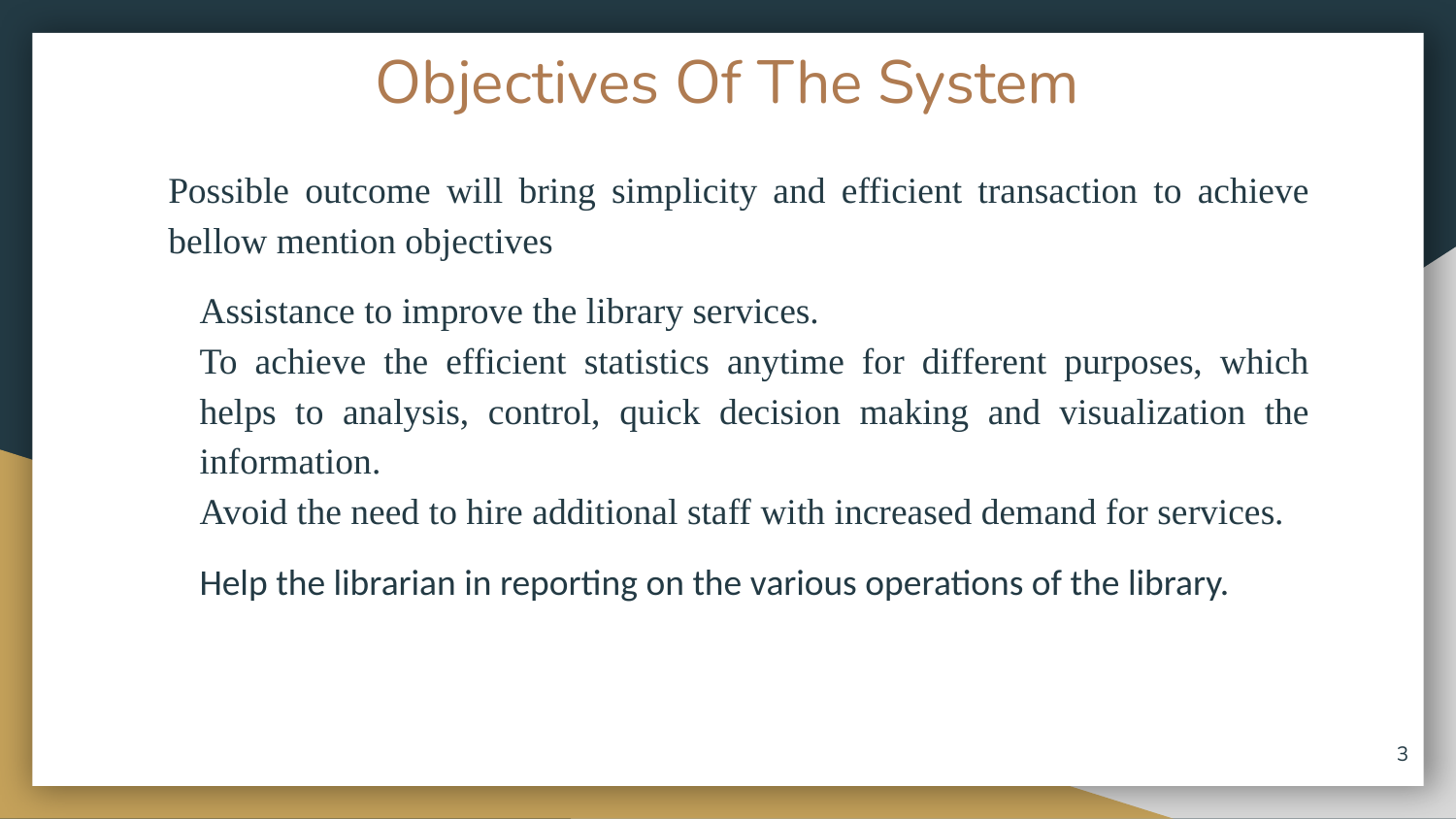

# Objectives Of The System
Possible outcome will bring simplicity and efficient transaction to achieve bellow mention objectives
Assistance to improve the library services.
To achieve the efficient statistics anytime for different purposes, which helps to analysis, control, quick decision making and visualization the information.
Avoid the need to hire additional staff with increased demand for services.
Help the librarian in reporting on the various operations of the library.

3